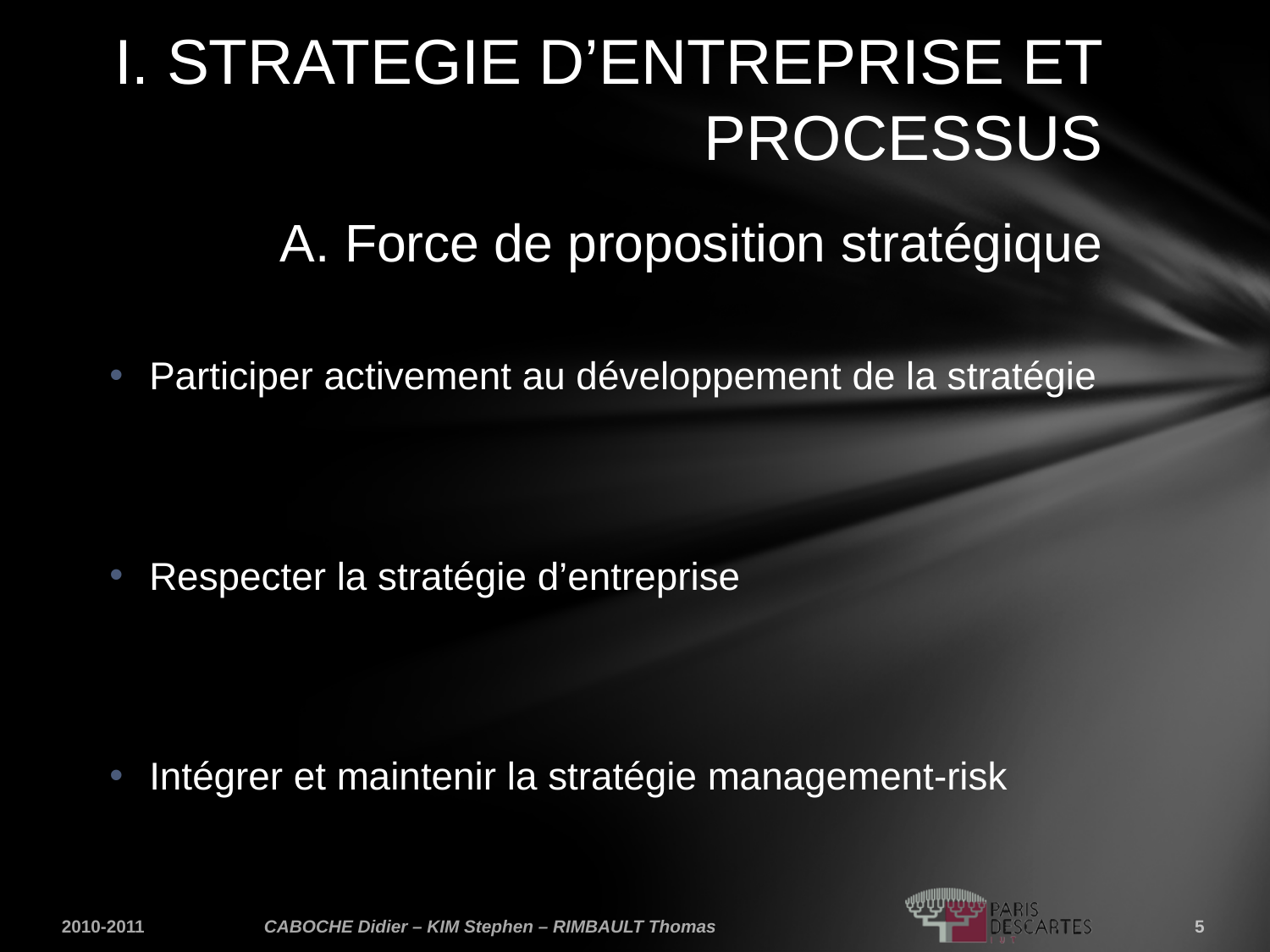

# I. STRATEGIE D’ENTREPRISE ET PROCESSUS
A. Force de proposition stratégique

Participer activement au développement de la stratégie

Respecter la stratégie d’entreprise

Intégrer et maintenir la stratégie management-risk
2010-2011
CABOCHE Didier – KIM Stephen – RIMBAULT Thomas
5